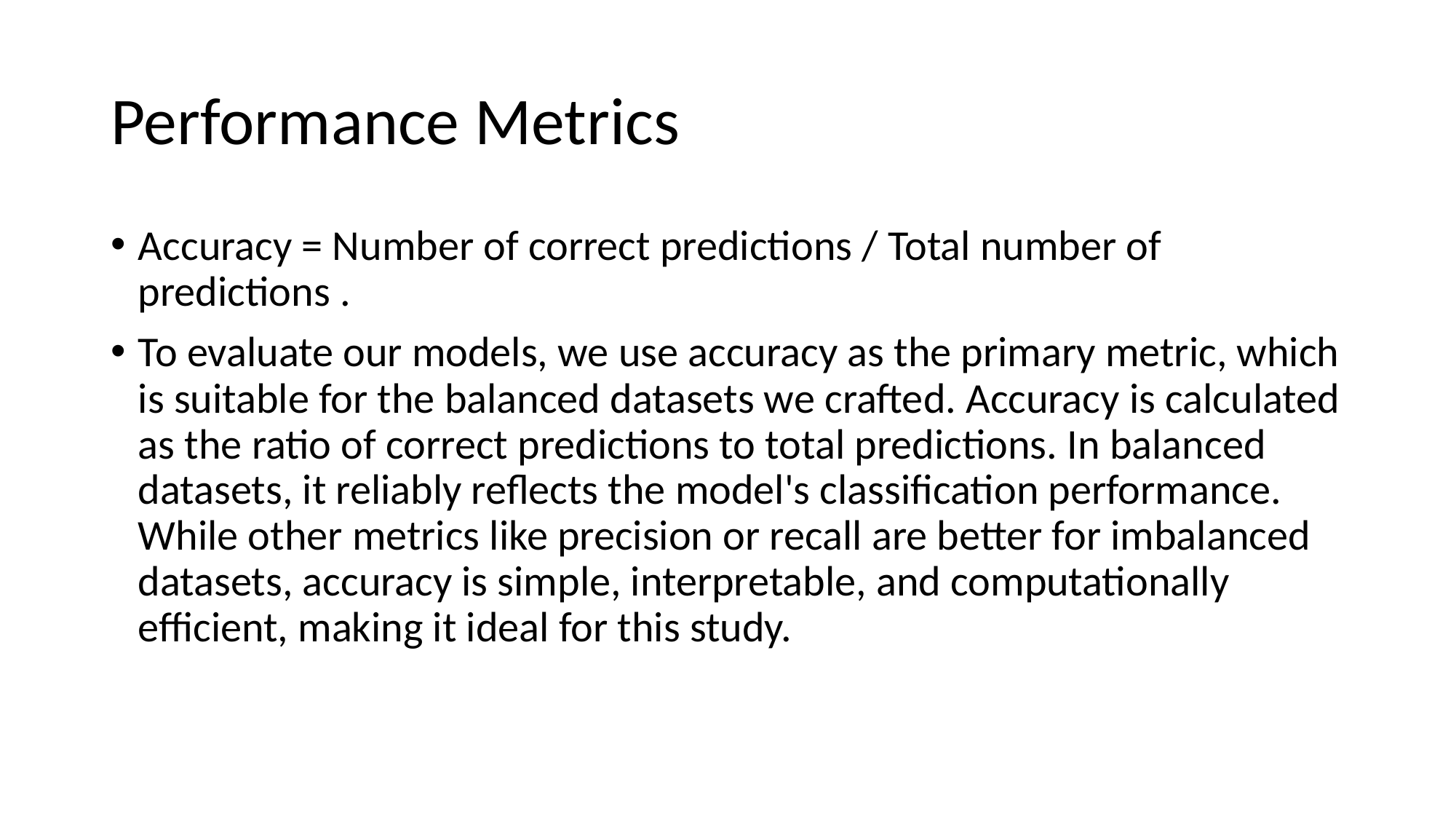

# Performance Metrics
Accuracy = Number of correct predictions / Total number of predictions .
To evaluate our models, we use accuracy as the primary metric, which is suitable for the balanced datasets we crafted. Accuracy is calculated as the ratio of correct predictions to total predictions. In balanced datasets, it reliably reflects the model's classification performance. While other metrics like precision or recall are better for imbalanced datasets, accuracy is simple, interpretable, and computationally efficient, making it ideal for this study.